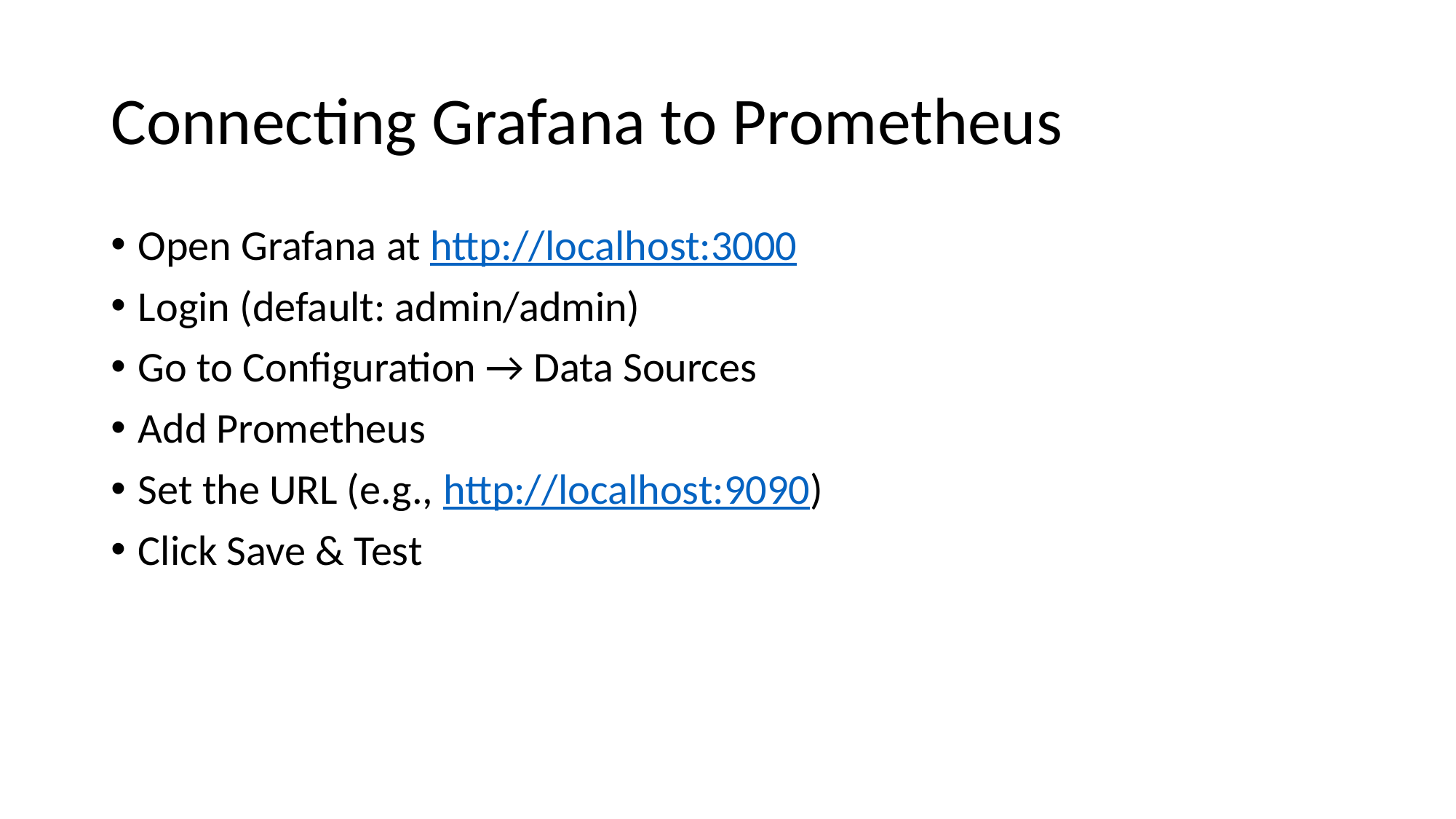

# Connecting Grafana to Prometheus
Open Grafana at http://localhost:3000
Login (default: admin/admin)
Go to Configuration → Data Sources
Add Prometheus
Set the URL (e.g., http://localhost:9090)
Click Save & Test